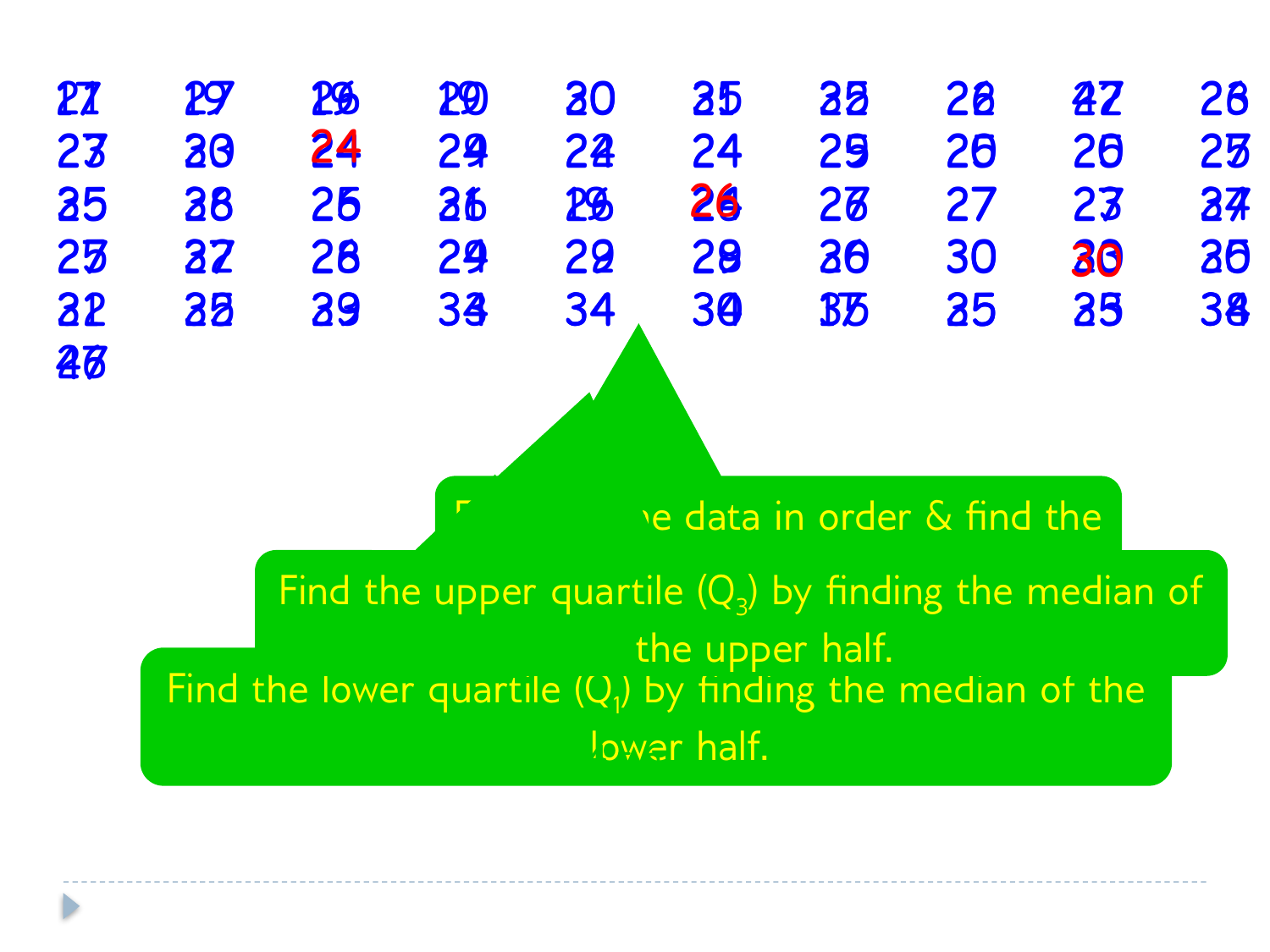

21	27	26	19	30	35	35	26	47	26 27	30	24	29	22	24	29	20	20	27 35	38	25	31	19	24	27	27	23	34 25	32	26	24	22	28	26	30	23	25 22	25	29	33	34	30	17	25	23	34 26

17	19	19	20	20	21	22	22	22	23 23	23	24	24	24	24	25	25	25	25 25	26	26	26	26	26	26	27	27	27 27	27	28	29	29	29	30	30	30	30 31	32	33	34	34	34	35	35	35	38 47

24
26
30
First put the data in order & find the median.
Find the upper quartile (Q3) by finding the median of the upper half.
Find the lower quartile (Q1) by finding the median of the lower half.
iqr = 30 – 24 = 6